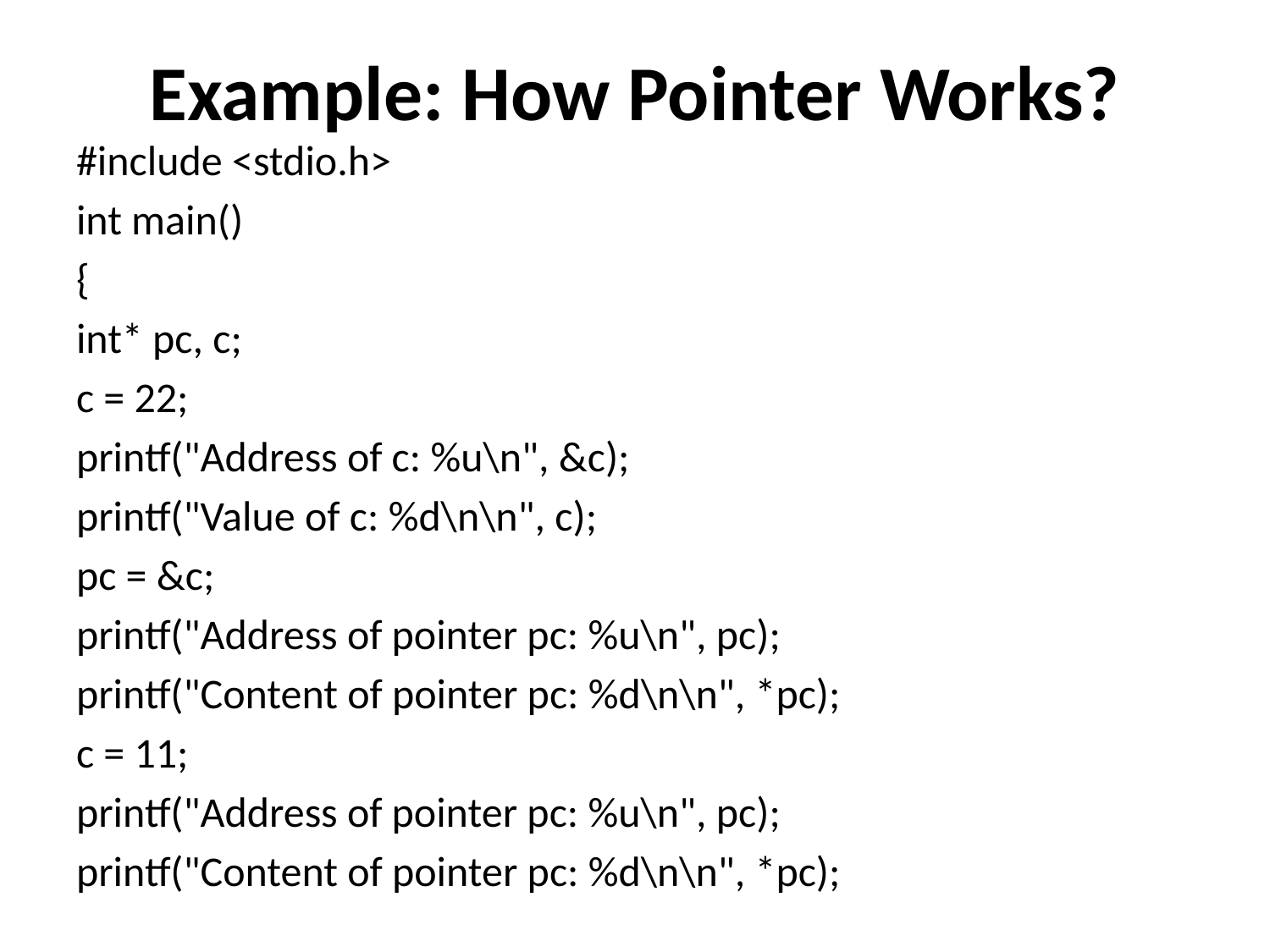

# Example: How Pointer Works?
#include <stdio.h>
int main()
{
int* pc, c;
c = 22;
printf("Address of c: %u\n", &c);
printf("Value of c: %d\n\n", c);
pc = &c;
printf("Address of pointer pc: %u\n", pc);
printf("Content of pointer pc: %d\n\n", *pc);
c = 11;
printf("Address of pointer pc: %u\n", pc);
printf("Content of pointer pc: %d\n\n", *pc);